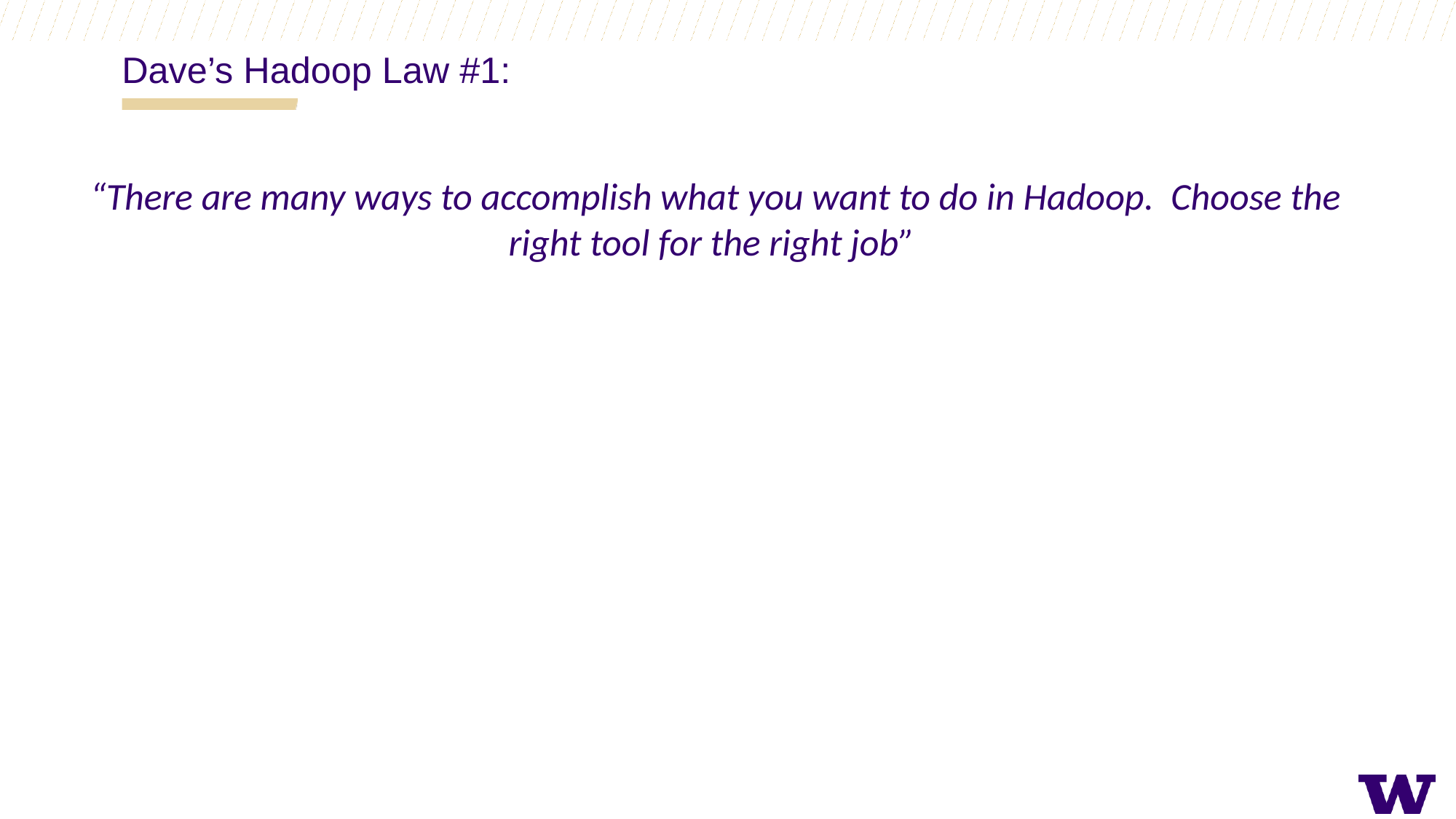

Dave’s Hadoop Law #1:
“There are many ways to accomplish what you want to do in Hadoop.  Choose the right tool for the right job”